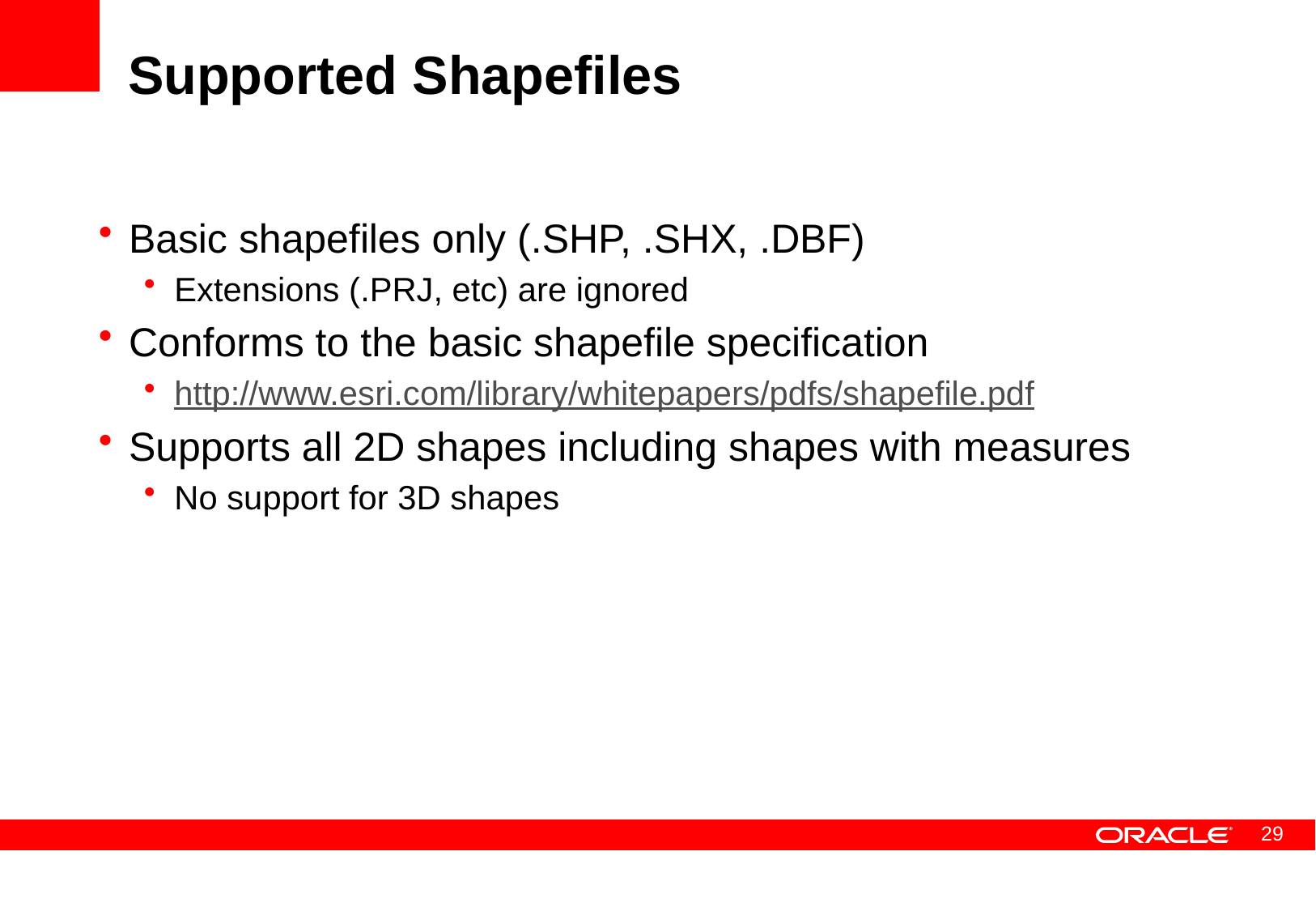

# Supported Shapefiles
Basic shapefiles only (.SHP, .SHX, .DBF)
Extensions (.PRJ, etc) are ignored
Conforms to the basic shapefile specification
http://www.esri.com/library/whitepapers/pdfs/shapefile.pdf
Supports all 2D shapes including shapes with measures
No support for 3D shapes